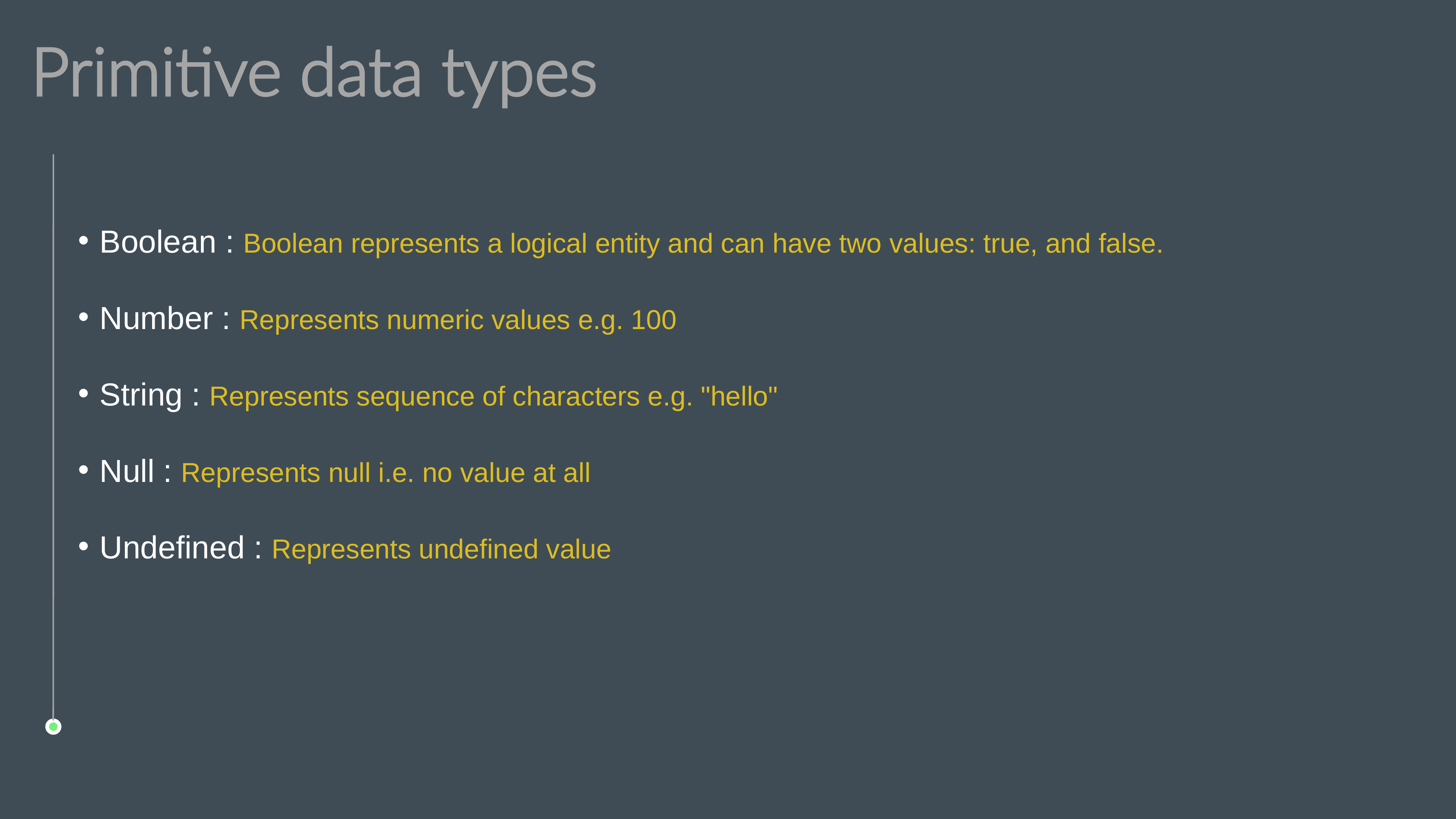

Primitive data types
 Boolean : Boolean represents a logical entity and can have two values: true, and false.

 Number : Represents numeric values e.g. 100

 String : Represents sequence of characters e.g. "hello"

 Null : Represents null i.e. no value at all

 Undefined : Represents undefined value